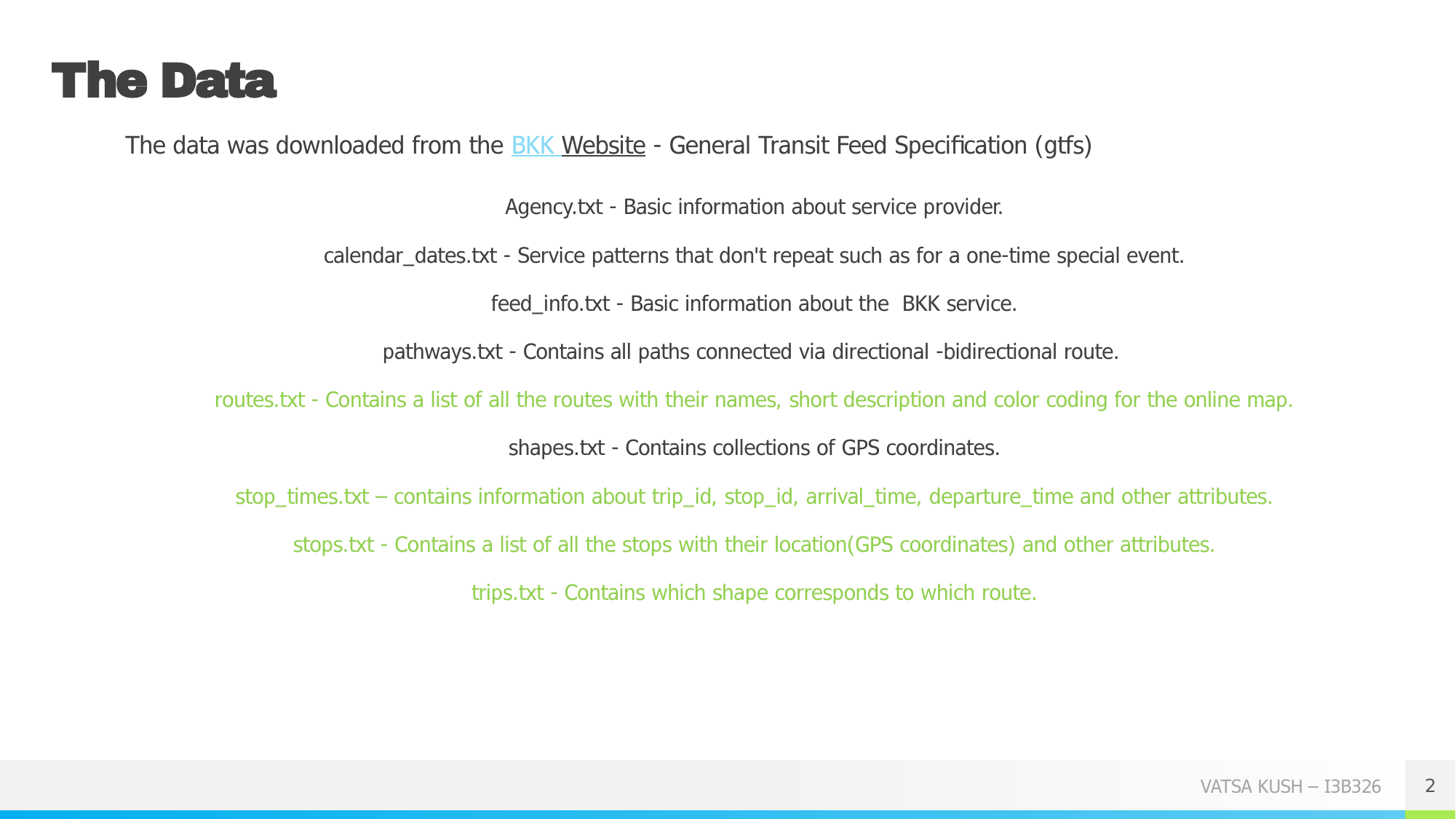

# The Data
The data was downloaded from the BKK Website - General Transit Feed Specification (gtfs)
Agency.txt - Basic information about service provider.
calendar_dates.txt - Service patterns that don't repeat such as for a one-time special event.
feed_info.txt - Basic information about the  BKK service.
pathways.txt - Contains all paths connected via directional -bidirectional route.
routes.txt - Contains a list of all the routes with their names, short description and color coding for the online map.
shapes.txt - Contains collections of GPS coordinates.
stop_times.txt – contains information about trip_id, stop_id, arrival_time, departure_time and other attributes.
stops.txt - Contains a list of all the stops with their location(GPS coordinates) and other attributes.
trips.txt - Contains which shape corresponds to which route.
2